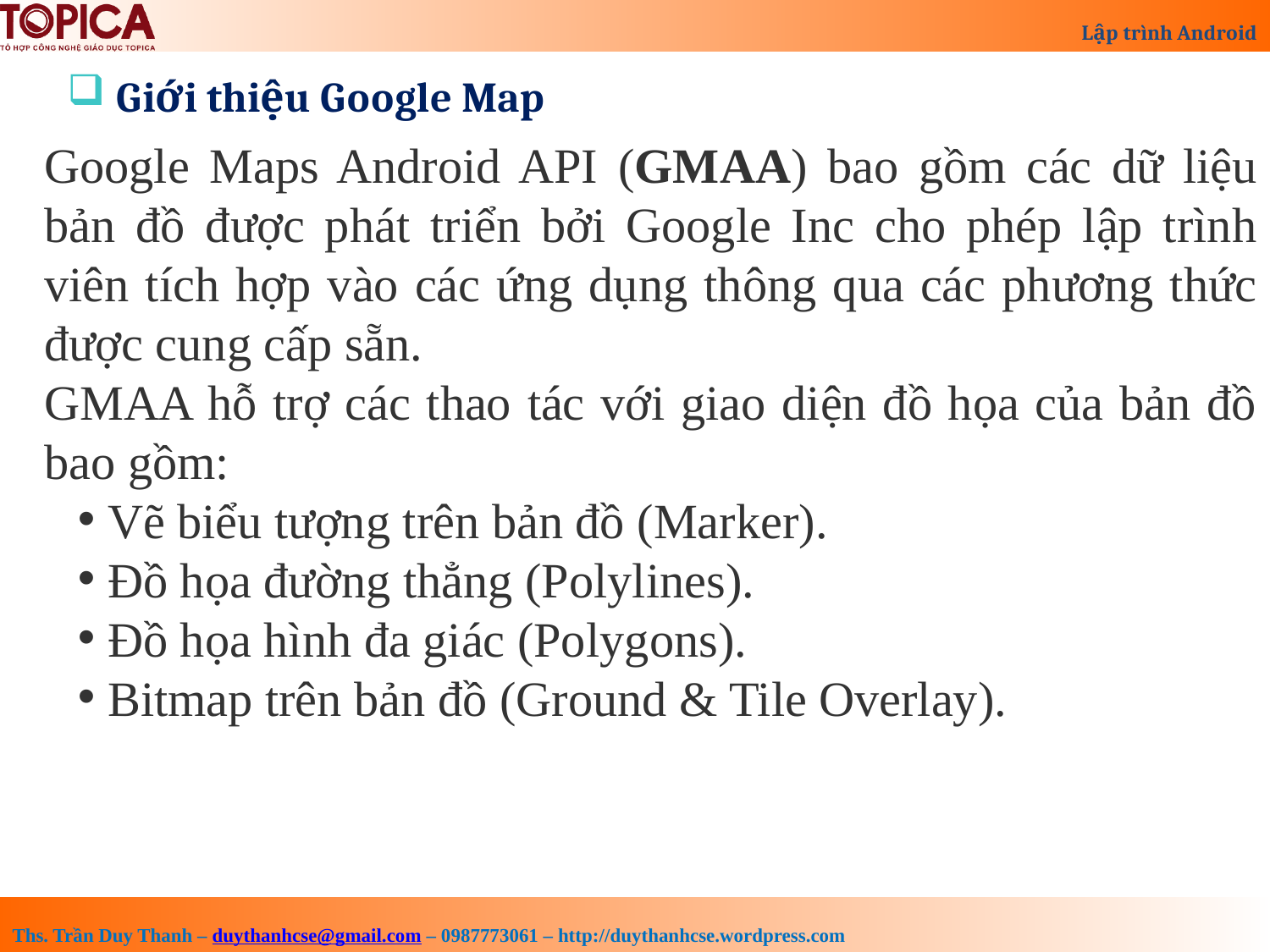

Giới thiệu Google Map
Google Maps Android API (GMAA) bao gồm các dữ liệu bản đồ được phát triển bởi Google Inc cho phép lập trình viên tích hợp vào các ứng dụng thông qua các phương thức được cung cấp sẵn.
GMAA hỗ trợ các thao tác với giao diện đồ họa của bản đồ bao gồm:
Vẽ biểu tượng trên bản đồ (Marker).
Đồ họa đường thẳng (Polylines).
Đồ họa hình đa giác (Polygons).
Bitmap trên bản đồ (Ground & Tile Overlay).